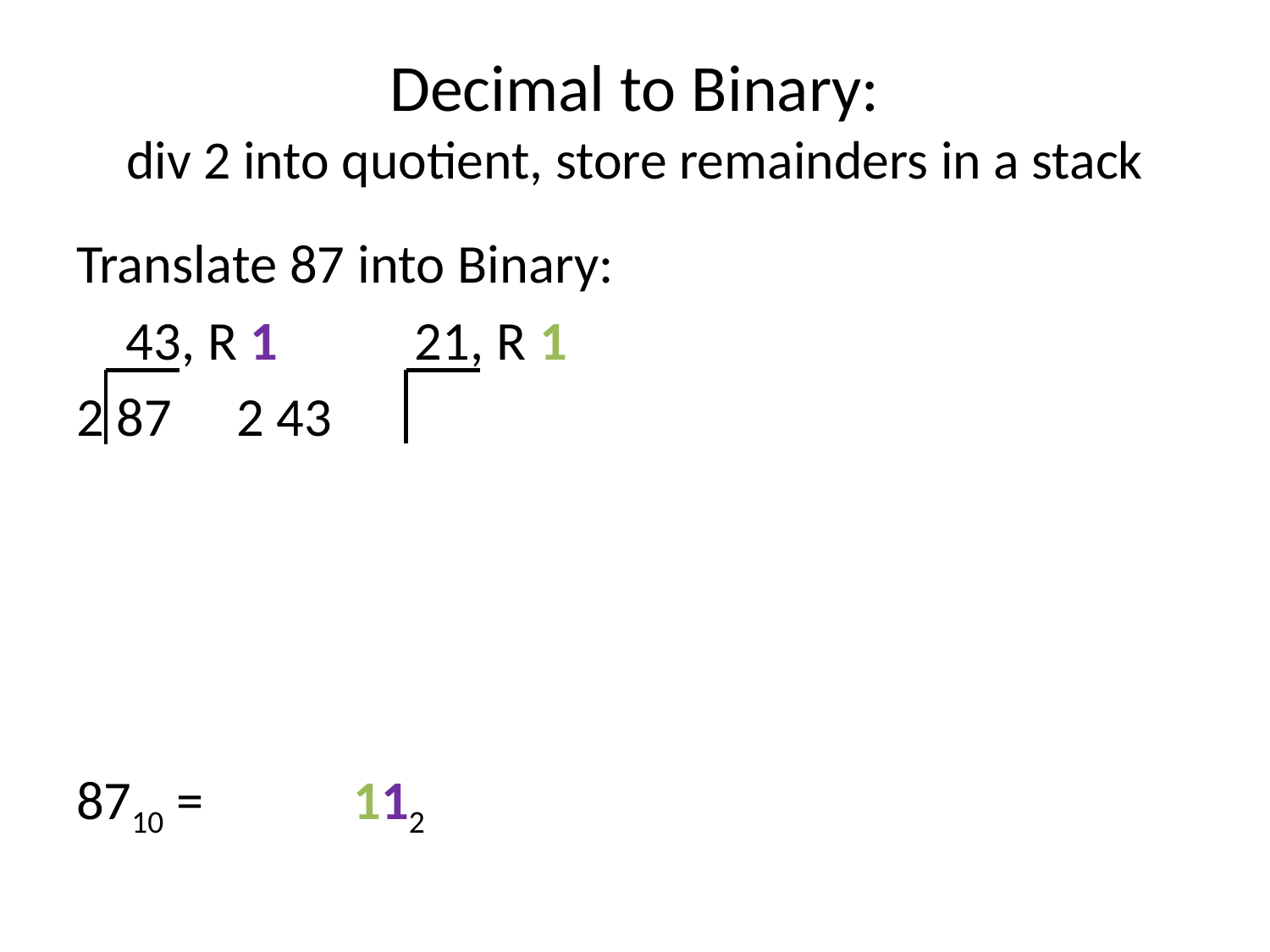

# Decimal to Binary: div 2 into quotient, store remainders in a stack
Translate 87 into Binary:
    43, R 1           21, R 1
2 87 		   2 43

8710 =            112